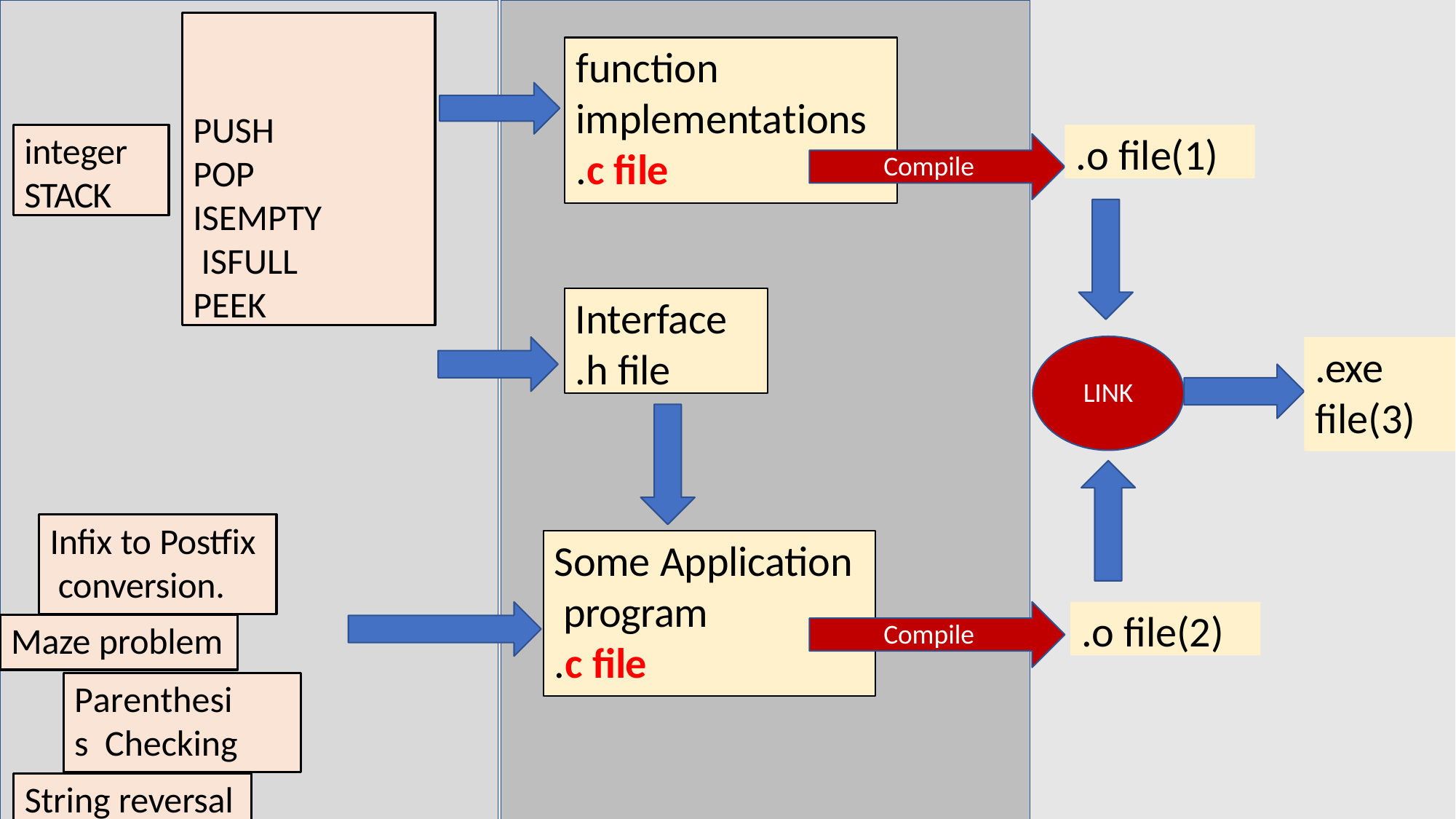

PUSH  POP  ISEMPTY  ISFULL  PEEK

# function  implementations
.c file
.o file(1)
integer
STACK

Compile

Interface
.h file

.exe  file(3)
LINK

Infix to Postfix  conversion.

Some Application  program
.c file
.o file(2)

Compile
Maze problem

Parenthesis  Checking
String reversal